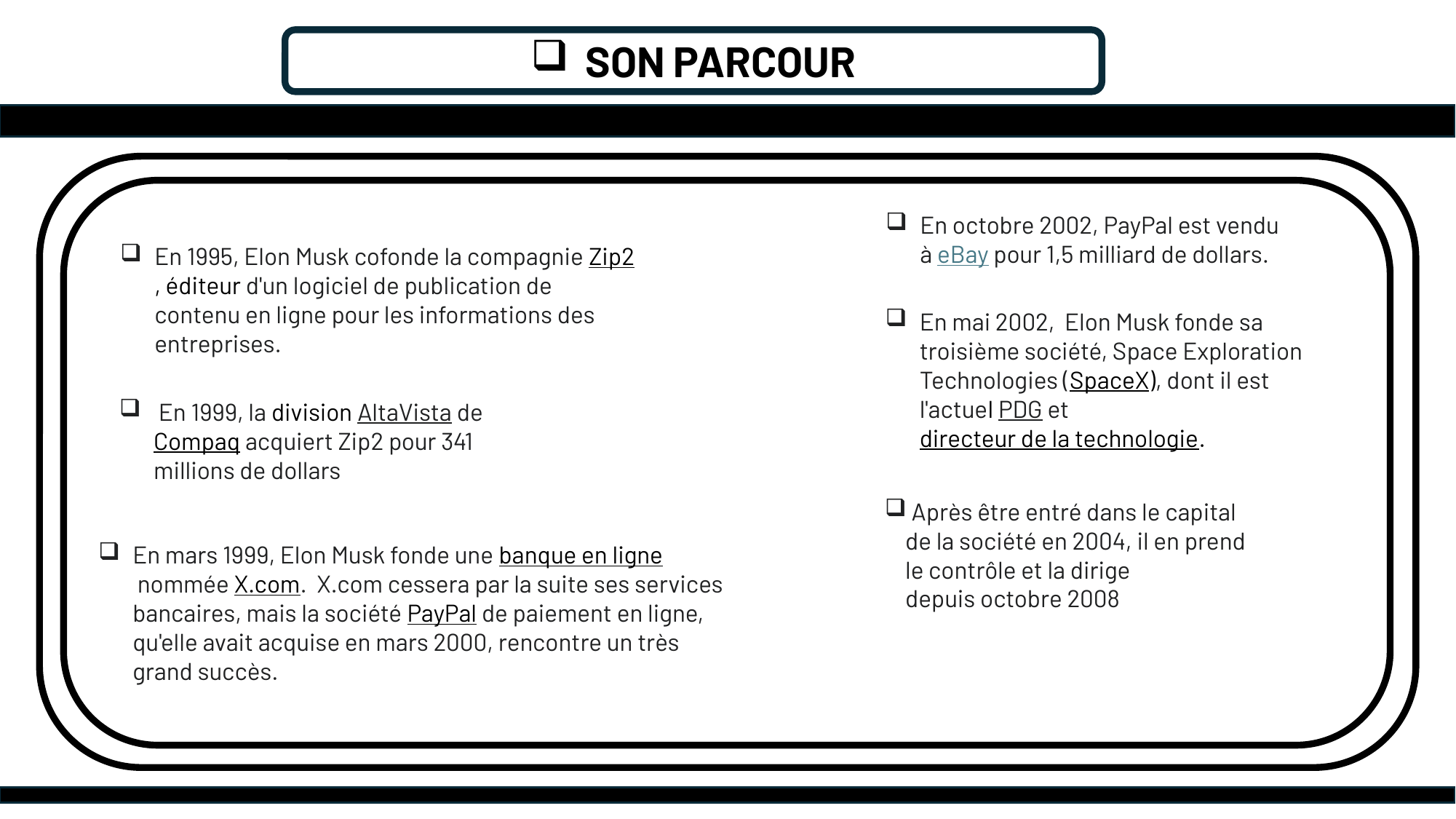

SON PARCOUR

En octobre 2002, PayPal est vendu à eBay pour 1,5 milliard de dollars.
En 1995, Elon Musk cofonde la compagnie Zip2, éditeur d'un logiciel de publication de contenu en ligne pour les informations des entreprises.
En mai 2002,  Elon Musk fonde sa troisième société, Space Exploration Technologies (SpaceX), dont il est l'actuel PDG et directeur de la technologie.
 En 1999, la division AltaVista de Compaq acquiert Zip2 pour 341 millions de dollars
 Après être entré dans le capital de la société en 2004, il en prend le contrôle et la dirige depuis octobre 2008
En mars 1999, Elon Musk fonde une banque en ligne nommée X.com.  X.com cessera par la suite ses services bancaires, mais la société PayPal de paiement en ligne, qu'elle avait acquise en mars 2000, rencontre un très grand succès.